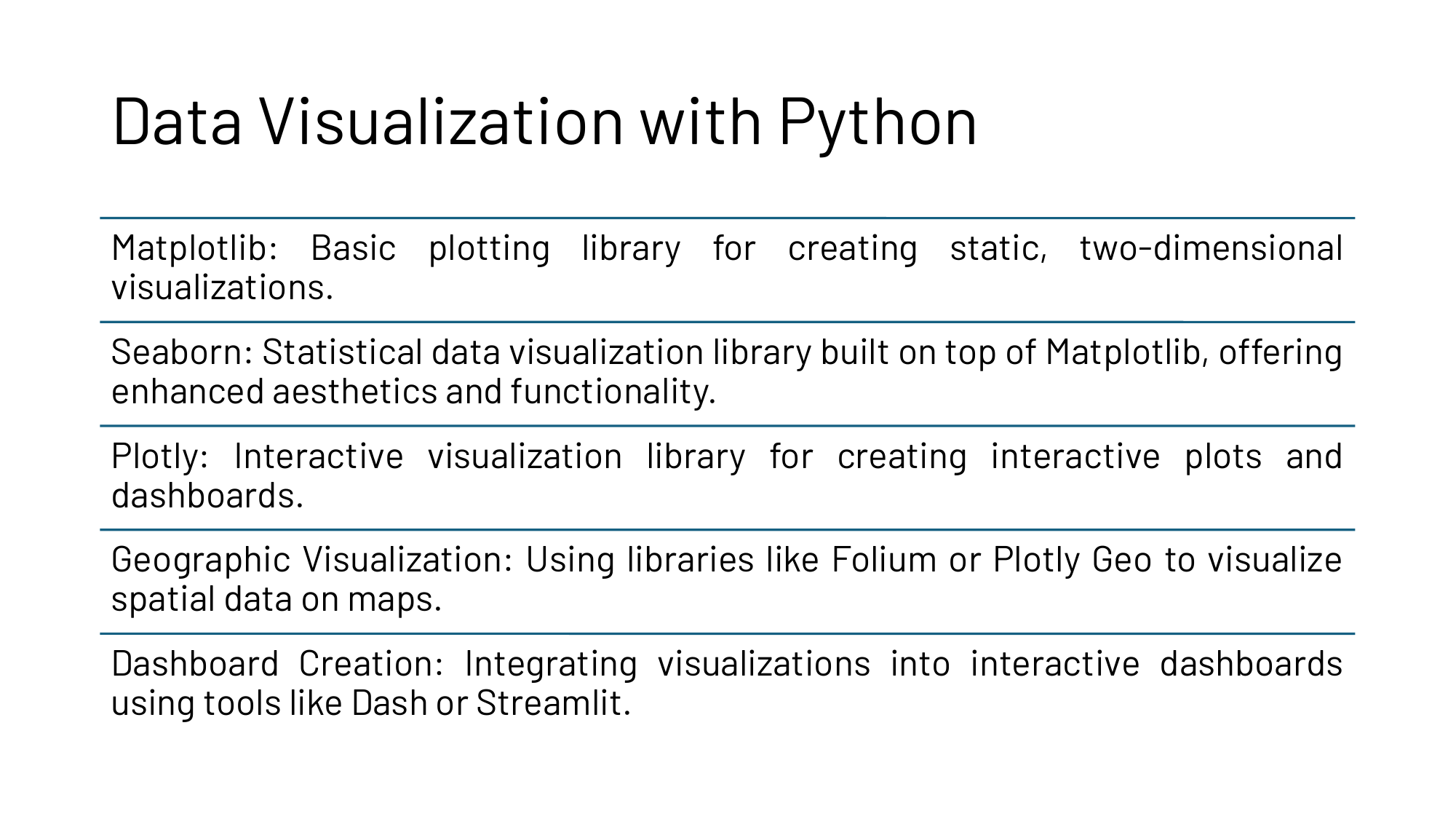

# Data Visualization with Python
Matplotlib: Basic plotting library for creating static, two-dimensional visualizations.
Seaborn: Statistical data visualization library built on top of Matplotlib, offering enhanced aesthetics and functionality.
Plotly: Interactive visualization library for creating interactive plots and dashboards.
Geographic Visualization: Using libraries like Folium or Plotly Geo to visualize spatial data on maps.
Dashboard Creation: Integrating visualizations into interactive dashboards using tools like Dash or Streamlit.